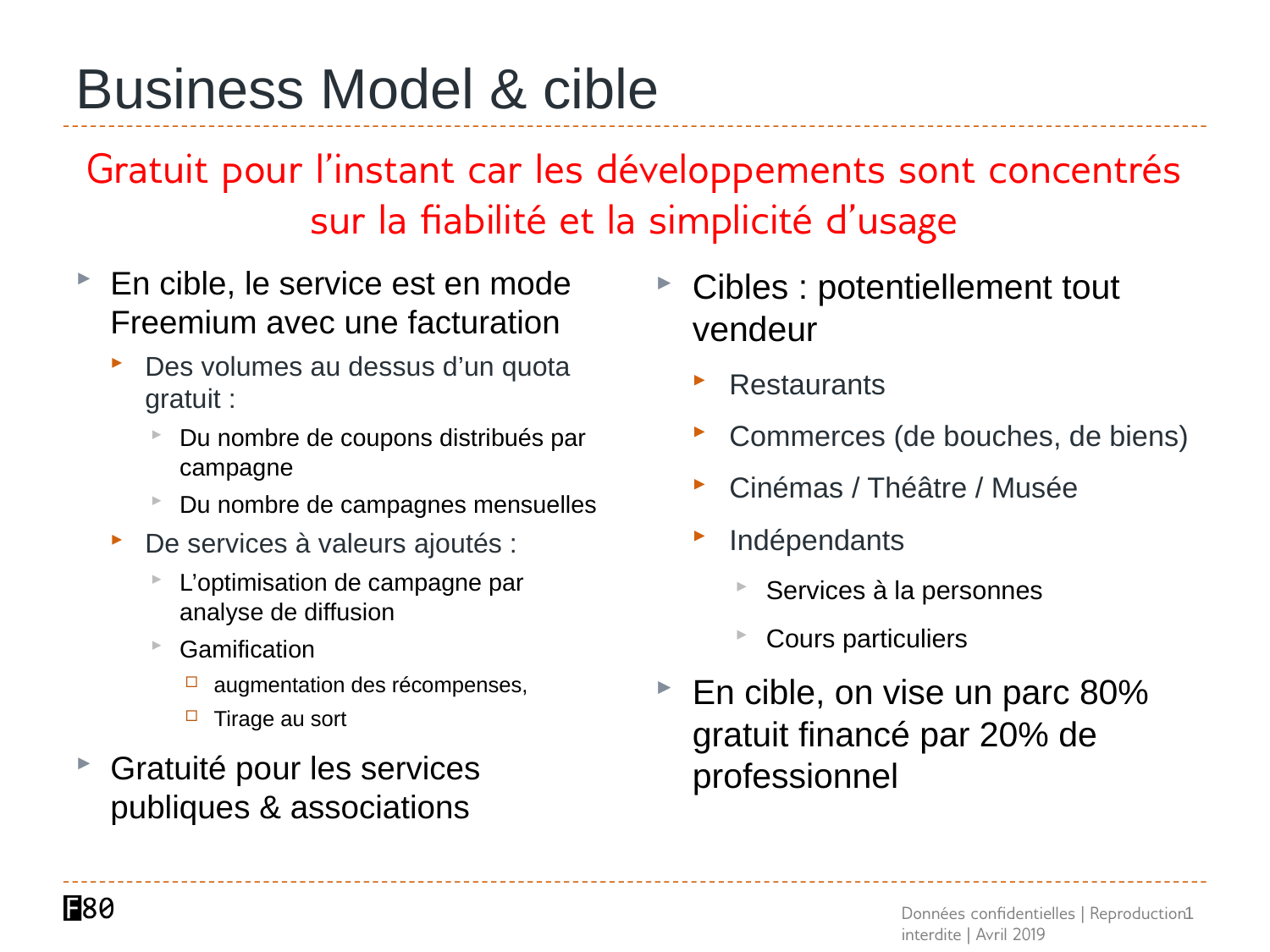

# Business Model & cible
Gratuit pour l’instant car les développements sont concentrés sur la fiabilité et la simplicité d’usage
En cible, le service est en mode Freemium avec une facturation
Des volumes au dessus d’un quota gratuit :
Du nombre de coupons distribués par campagne
Du nombre de campagnes mensuelles
De services à valeurs ajoutés :
L’optimisation de campagne par analyse de diffusion
Gamification
augmentation des récompenses,
Tirage au sort
Gratuité pour les services publiques & associations

Cibles : potentiellement tout vendeur
Restaurants
Commerces (de bouches, de biens)
Cinémas / Théâtre / Musée
Indépendants
Services à la personnes
Cours particuliers
En cible, on vise un parc 80% gratuit financé par 20% de professionnel

Données confidentielles | Reproduction interdite | Avril 2019
1